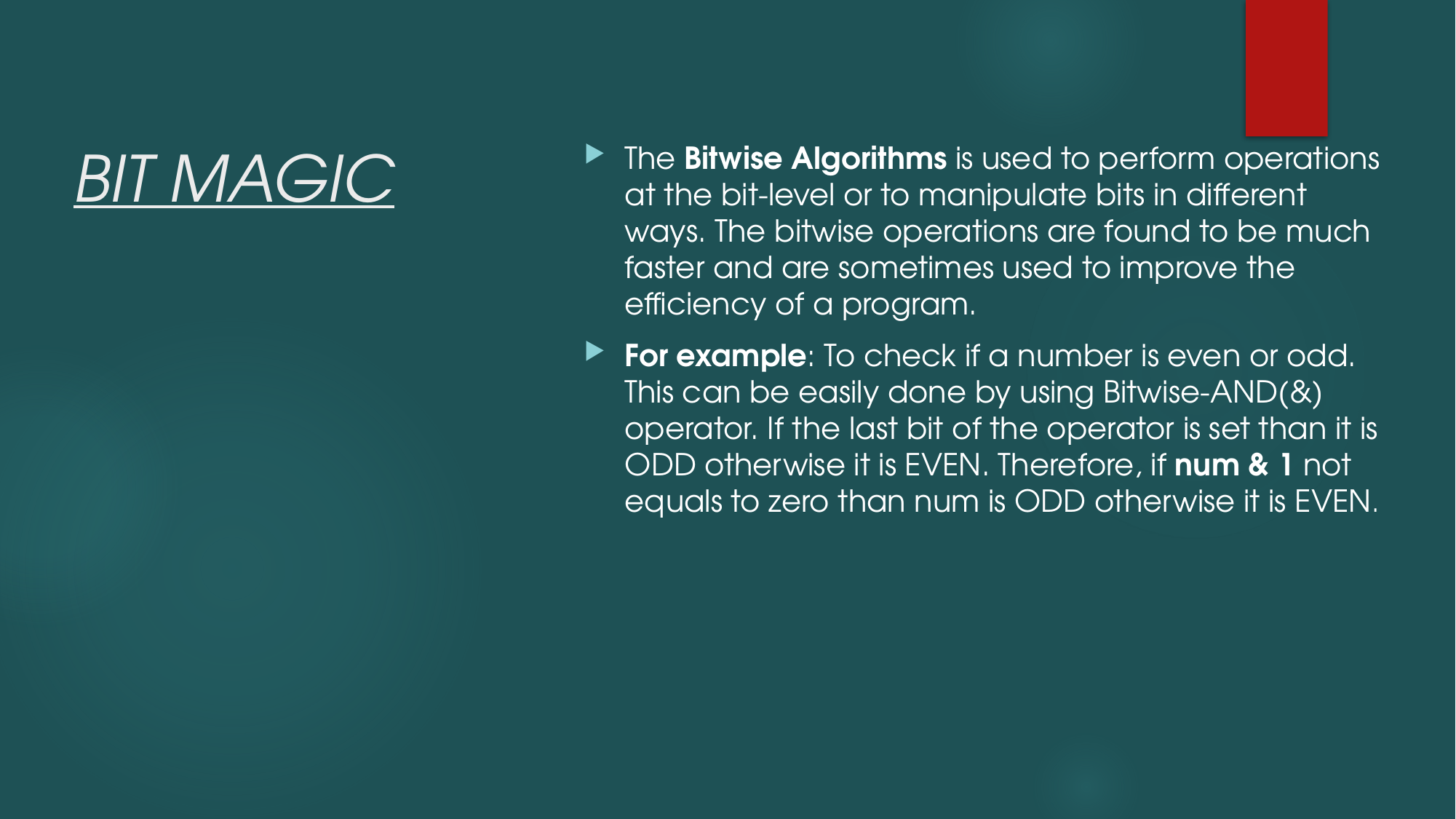

# BIT MAGIC
The Bitwise Algorithms is used to perform operations at the bit-level or to manipulate bits in different ways. The bitwise operations are found to be much faster and are sometimes used to improve the efficiency of a program.
For example: To check if a number is even or odd. This can be easily done by using Bitwise-AND(&) operator. If the last bit of the operator is set than it is ODD otherwise it is EVEN. Therefore, if num & 1 not equals to zero than num is ODD otherwise it is EVEN.